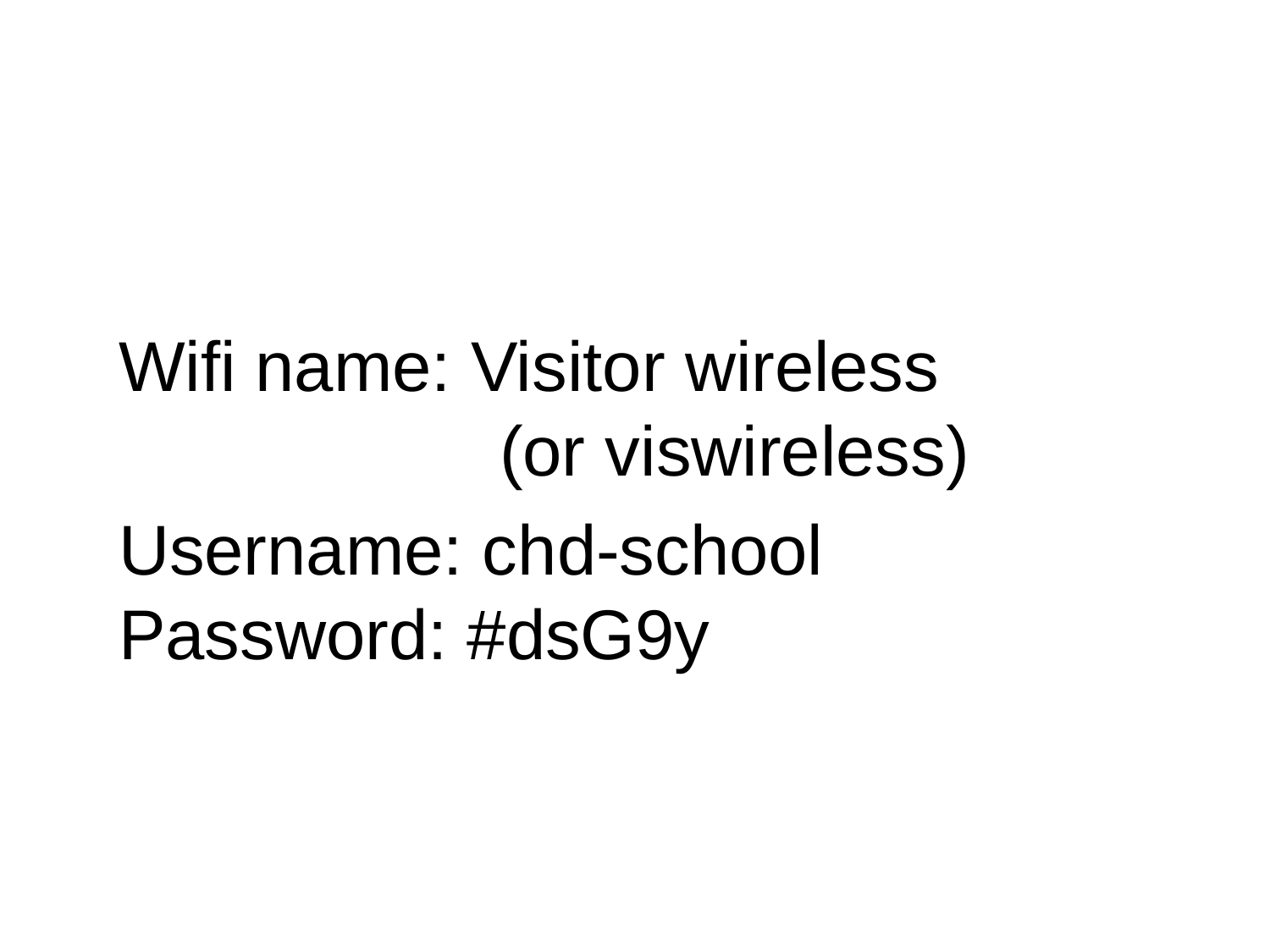

#

Wifi name: Visitor wireless 
			(or viswireless)
Username: chd-school
Password: #dsG9y